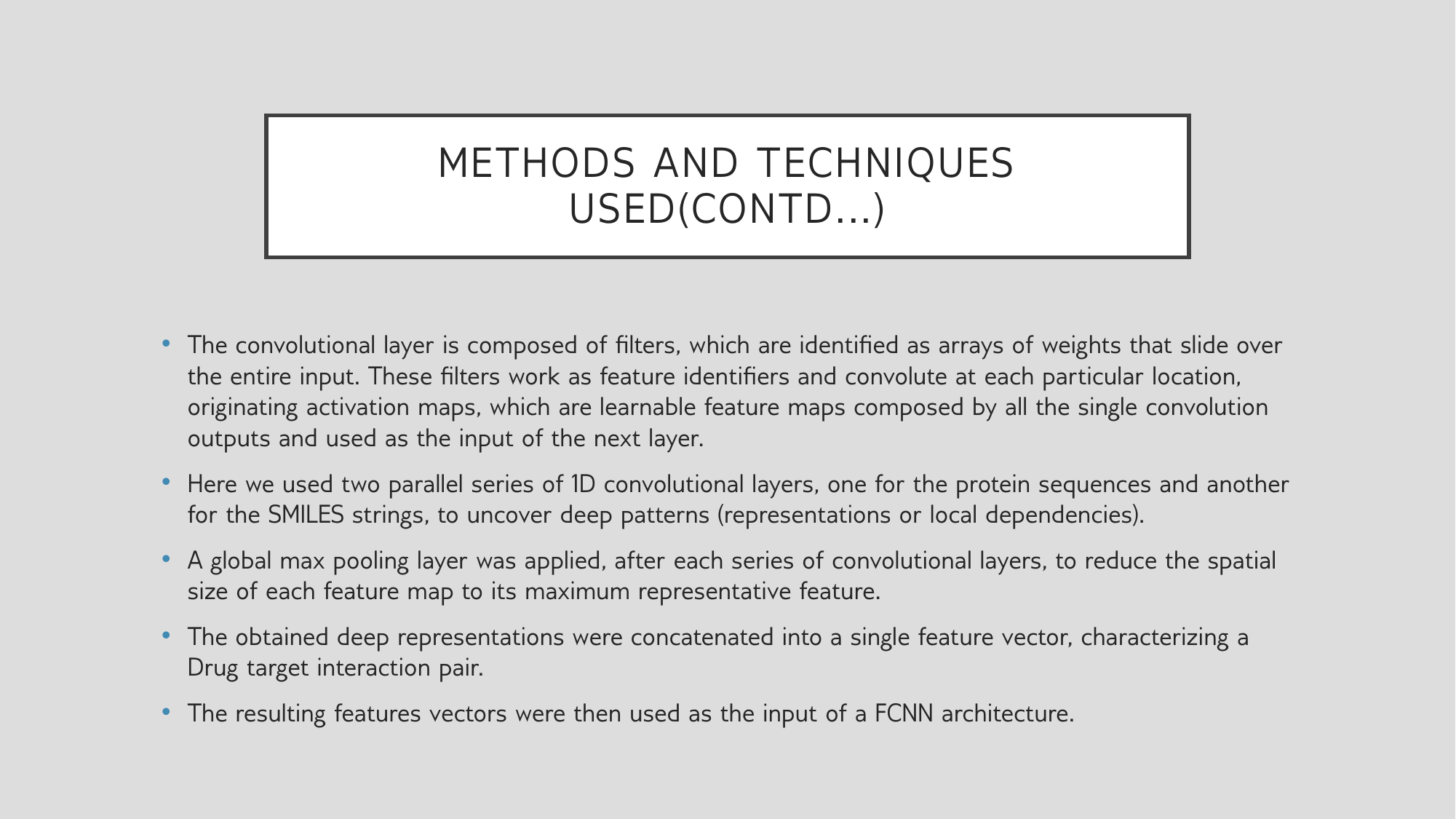

# methods and techniques used(contd...)
The convolutional layer is composed of filters, which are identified as arrays of weights that slide over the entire input. These filters work as feature identifiers and convolute at each particular location, originating activation maps, which are learnable feature maps composed by all the single convolution outputs and used as the input of the next layer.
Here we used two parallel series of 1D convolutional layers, one for the protein sequences and another for the SMILES strings, to uncover deep patterns (representations or local dependencies).
A global max pooling layer was applied, after each series of convolutional layers, to reduce the spatial size of each feature map to its maximum representative feature.
The obtained deep representations were concatenated into a single feature vector, characterizing a Drug target interaction pair.
The resulting features vectors were then used as the input of a FCNN architecture.